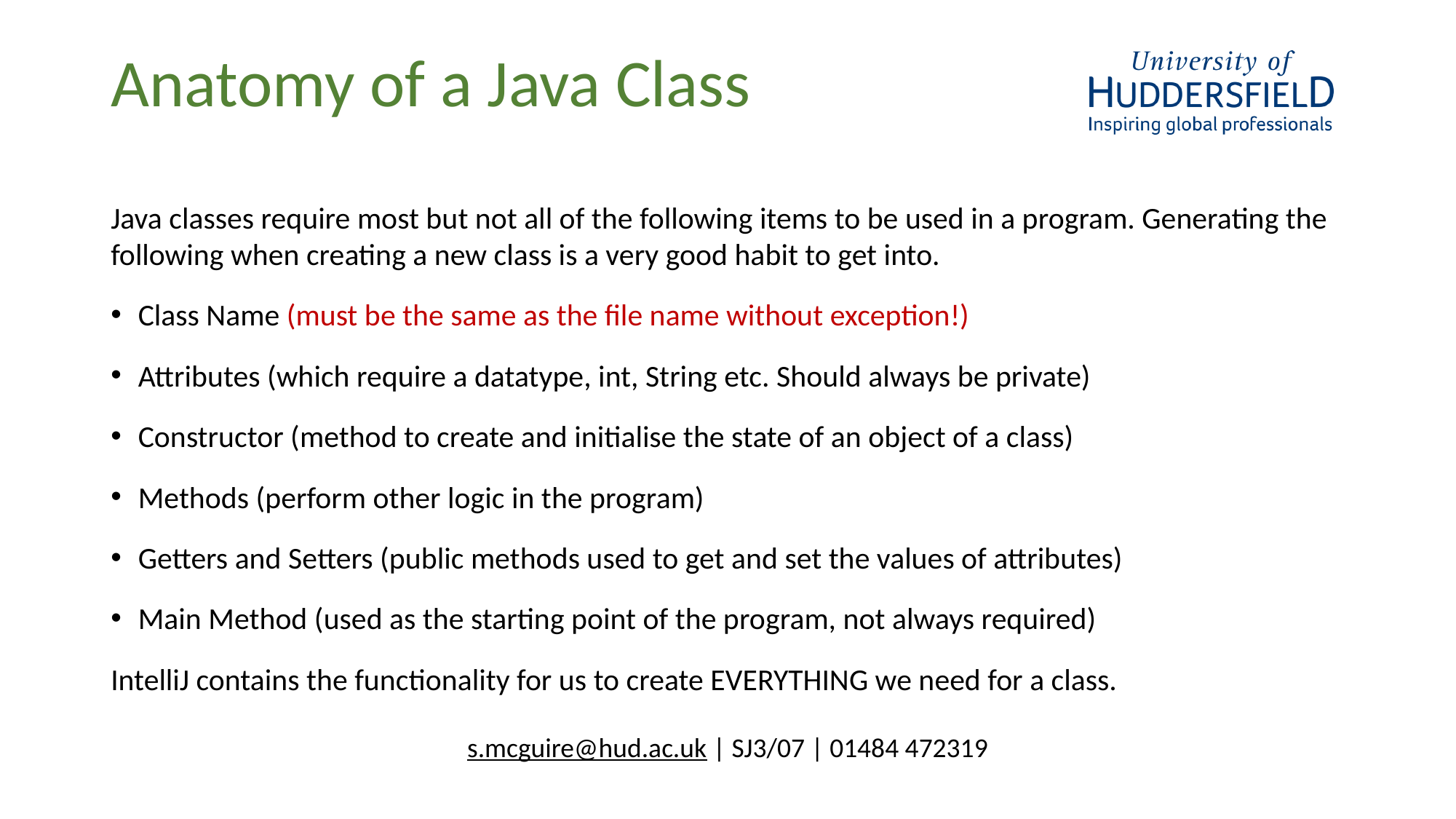

# Anatomy of a Java Class
Java classes require most but not all of the following items to be used in a program. Generating the following when creating a new class is a very good habit to get into.
Class Name (must be the same as the file name without exception!)
Attributes (which require a datatype, int, String etc. Should always be private)
Constructor (method to create and initialise the state of an object of a class)
Methods (perform other logic in the program)
Getters and Setters (public methods used to get and set the values of attributes)
Main Method (used as the starting point of the program, not always required)
IntelliJ contains the functionality for us to create EVERYTHING we need for a class.